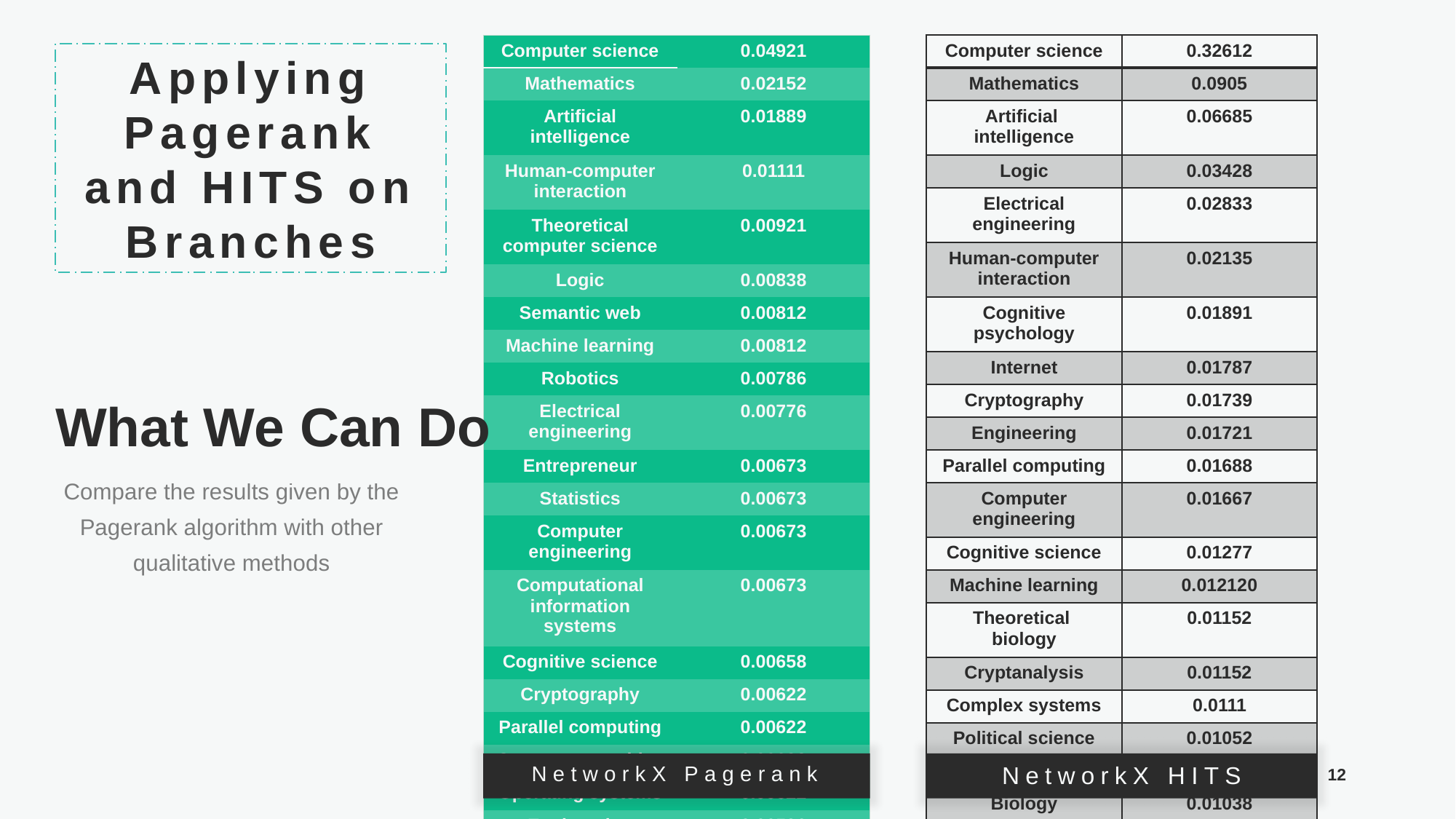

| Computer science | 0.04921 |
| --- | --- |
| Mathematics | 0.02152 |
| Artificial intelligence | 0.01889 |
| Human-computer interaction | 0.01111 |
| Theoretical computer science | 0.00921 |
| Logic | 0.00838 |
| Semantic web | 0.00812 |
| Machine learning | 0.00812 |
| Robotics | 0.00786 |
| Electrical engineering | 0.00776 |
| Entrepreneur | 0.00673 |
| Statistics | 0.00673 |
| Computer engineering | 0.00673 |
| Computational information systems | 0.00673 |
| Cognitive science | 0.00658 |
| Cryptography | 0.00622 |
| Parallel computing | 0.00622 |
| Computer graphics | 0.00622 |
| Operating systems | 0.00622 |
| Engineering | 0.00596 |
| Computer science | 0.32612 |
| --- | --- |
| Mathematics | 0.0905 |
| Artificial intelligence | 0.06685 |
| Logic | 0.03428 |
| Electrical engineering | 0.02833 |
| Human-computer interaction | 0.02135 |
| Cognitive psychology | 0.01891 |
| Internet | 0.01787 |
| Cryptography | 0.01739 |
| Engineering | 0.01721 |
| Parallel computing | 0.01688 |
| Computer engineering | 0.01667 |
| Cognitive science | 0.01277 |
| Machine learning | 0.012120 |
| Theoretical biology | 0.01152 |
| Cryptanalysis | 0.01152 |
| Complex systems | 0.0111 |
| Political science | 0.01052 |
| Economics | 0.01052 |
| Biology | 0.01038 |
Applying Pagerank and HITS on Branches
What We Can Do
Compare the results given by the Pagerank algorithm with other qualitative methods

NetworkX Pagerank
NetworkX HITS